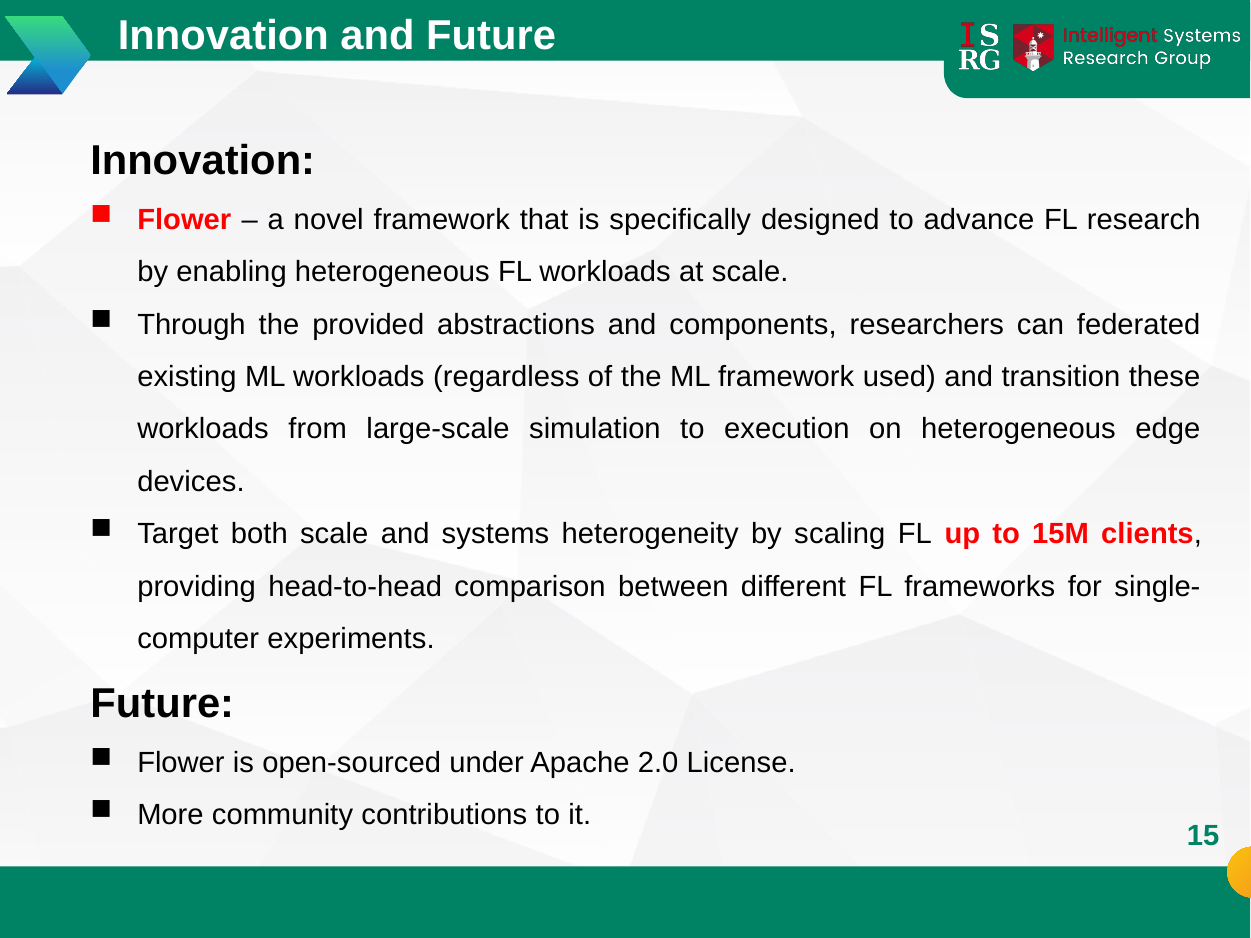

Innovation and Future

Innovation:
Flower – a novel framework that is specifically designed to advance FL research by enabling heterogeneous FL workloads at scale.
Through the provided abstractions and components, researchers can federated existing ML workloads (regardless of the ML framework used) and transition these workloads from large-scale simulation to execution on heterogeneous edge devices.
Target both scale and systems heterogeneity by scaling FL up to 15M clients, providing head-to-head comparison between different FL frameworks for single-computer experiments.
Future:
Flower is open-sourced under Apache 2.0 License.
More community contributions to it.

15